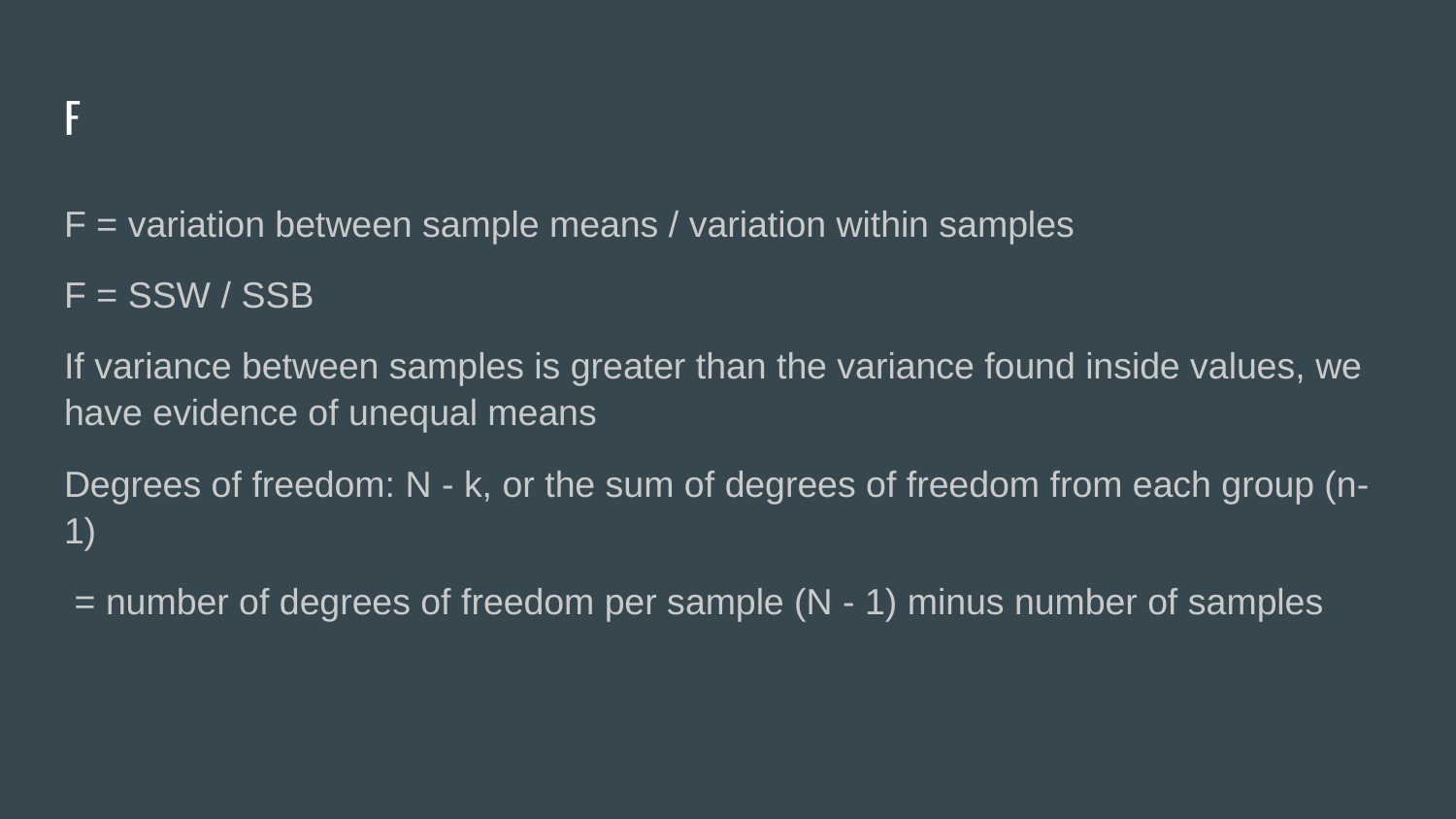

# F
F = variation between sample means / variation within samples
F = SSW / SSB
If variance between samples is greater than the variance found inside values, we have evidence of unequal means
Degrees of freedom: N - k, or the sum of degrees of freedom from each group (n-1)
 = number of degrees of freedom per sample (N - 1) minus number of samples